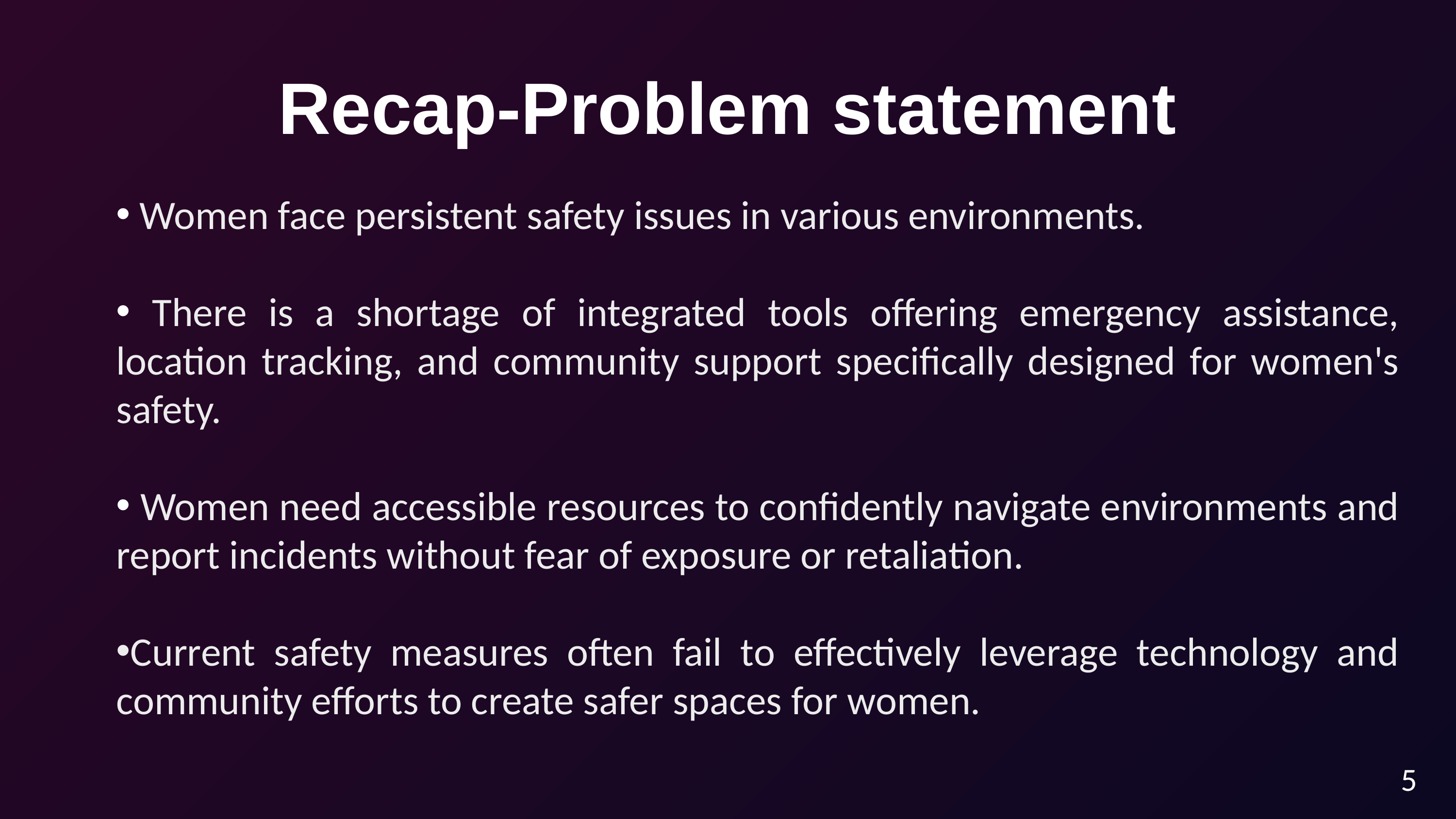

Recap-Problem statement
 Women face persistent safety issues in various environments.

 There is a shortage of integrated tools offering emergency assistance, location tracking, and community support specifically designed for women's safety.

 Women need accessible resources to confidently navigate environments and report incidents without fear of exposure or retaliation.

Current safety measures often fail to effectively leverage technology and community efforts to create safer spaces for women.
5